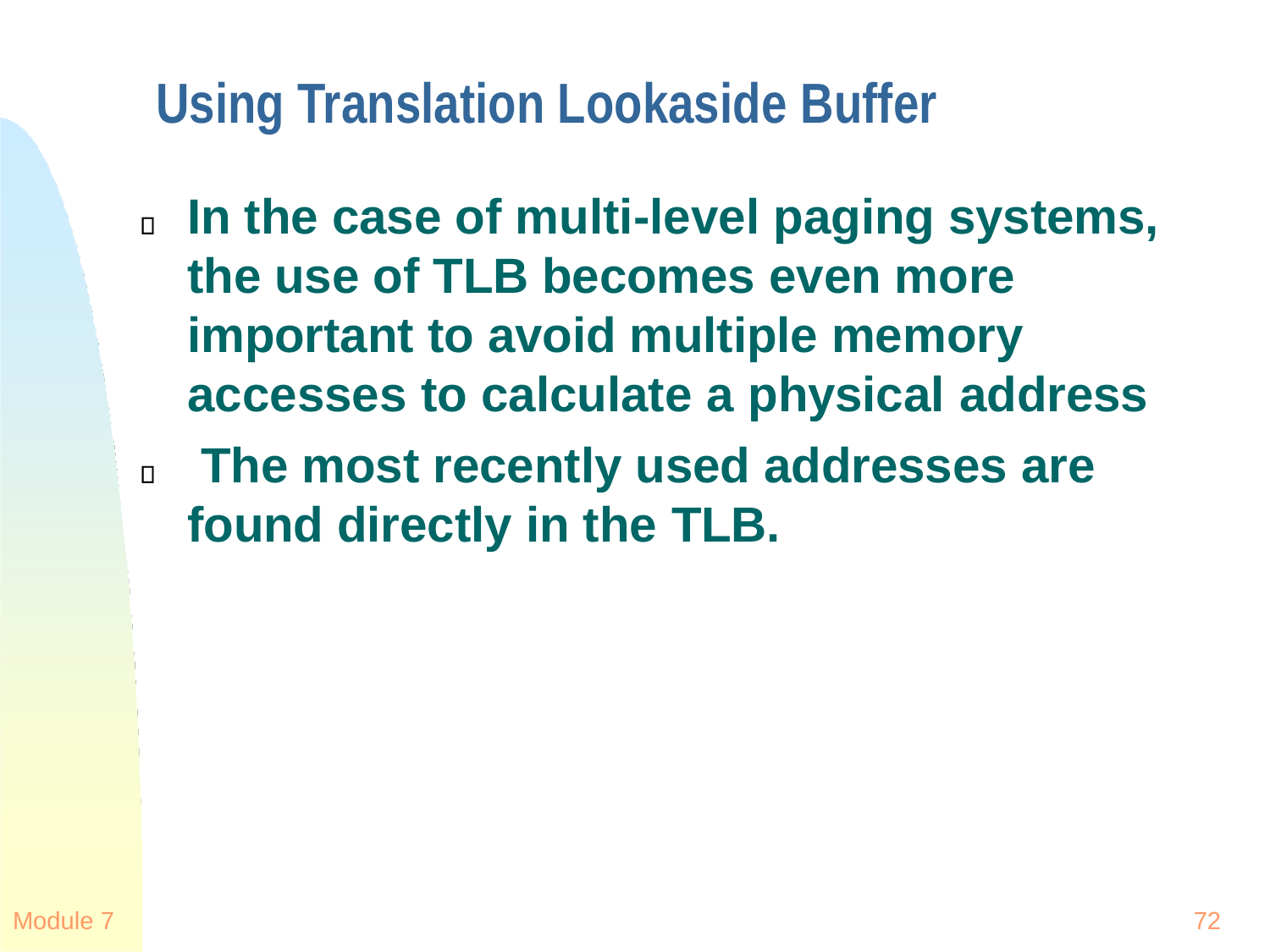

# Using Translation Lookaside Buffer
In the case of multi-level paging systems,  the use of TLB becomes even more  important to avoid multiple memory  accesses to calculate a physical address
The most recently used addresses are  found directly in the TLB.

Module 7
72